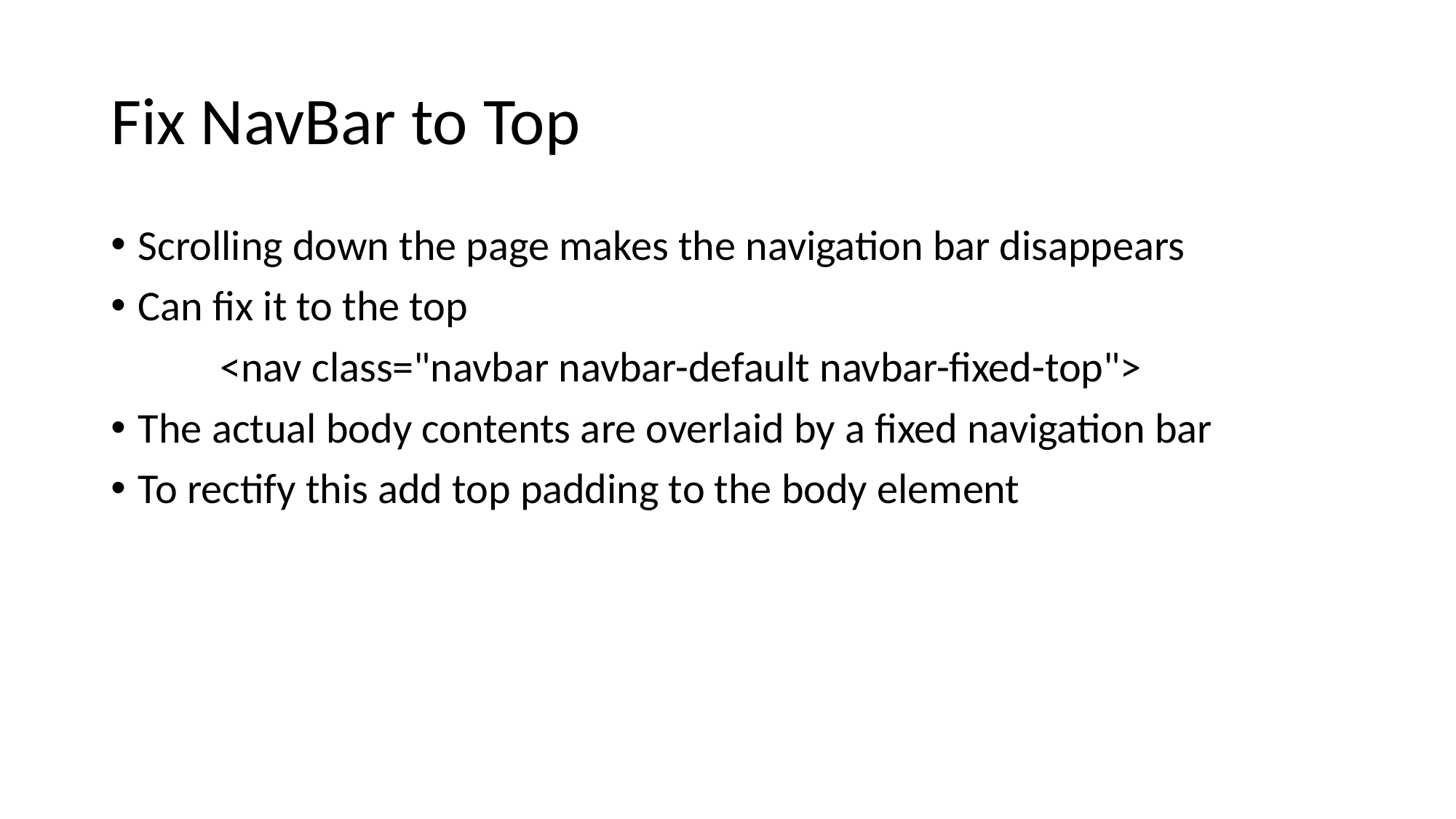

# Fix NavBar to Top
Scrolling down the page makes the navigation bar disappears
Can fix it to the top
	<nav class="navbar navbar-default navbar-fixed-top">
The actual body contents are overlaid by a fixed navigation bar
To rectify this add top padding to the body element